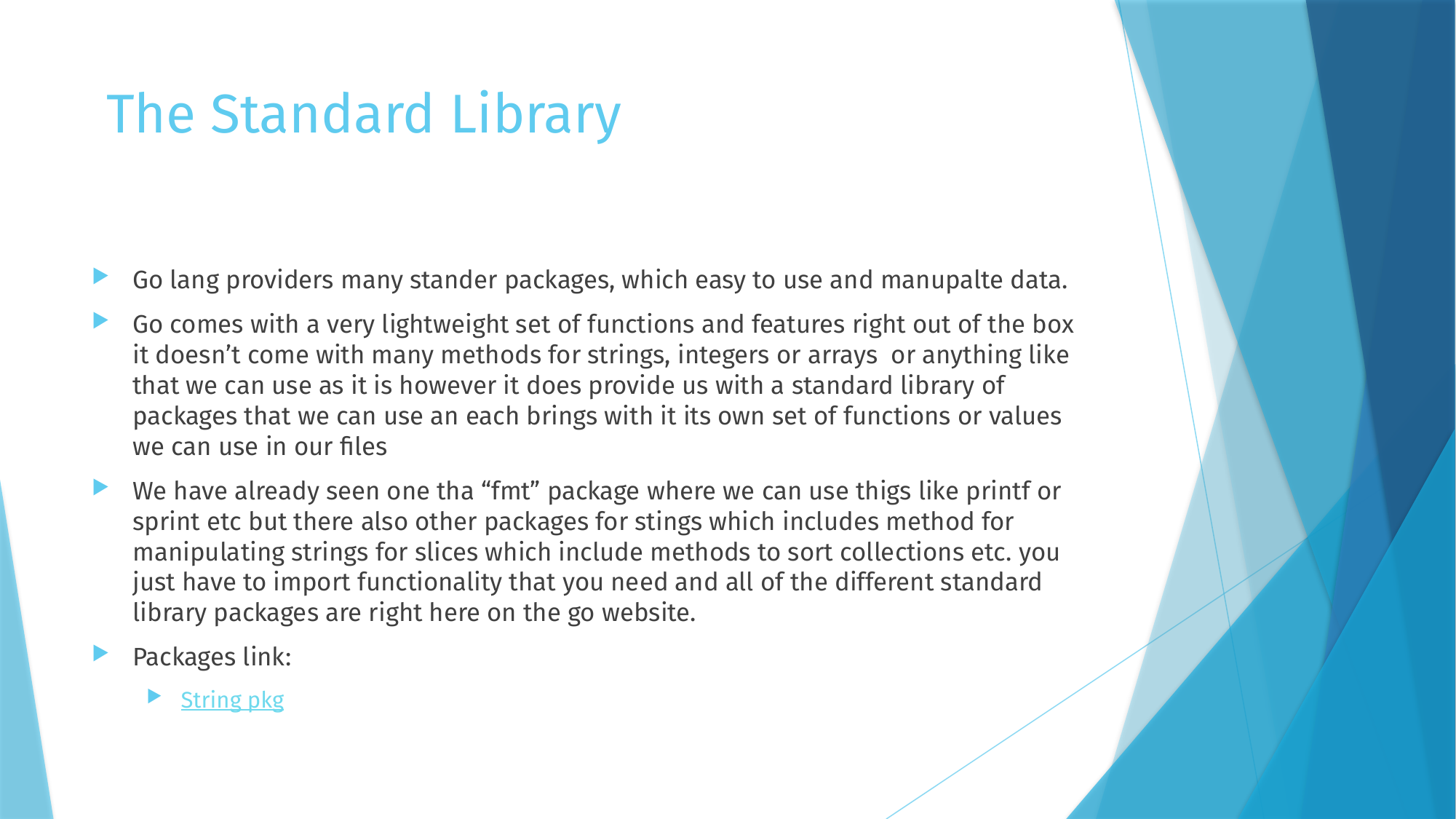

# The Standard Library
Go lang providers many stander packages, which easy to use and manupalte data.
Go comes with a very lightweight set of functions and features right out of the box it doesn’t come with many methods for strings, integers or arrays  or anything like that we can use as it is however it does provide us with a standard library of packages that we can use an each brings with it its own set of functions or values we can use in our files
We have already seen one tha “fmt” package where we can use thigs like printf or sprint etc but there also other packages for stings which includes method for manipulating strings for slices which include methods to sort collections etc. you just have to import functionality that you need and all of the different standard library packages are right here on the go website.
Packages link:
String pkg